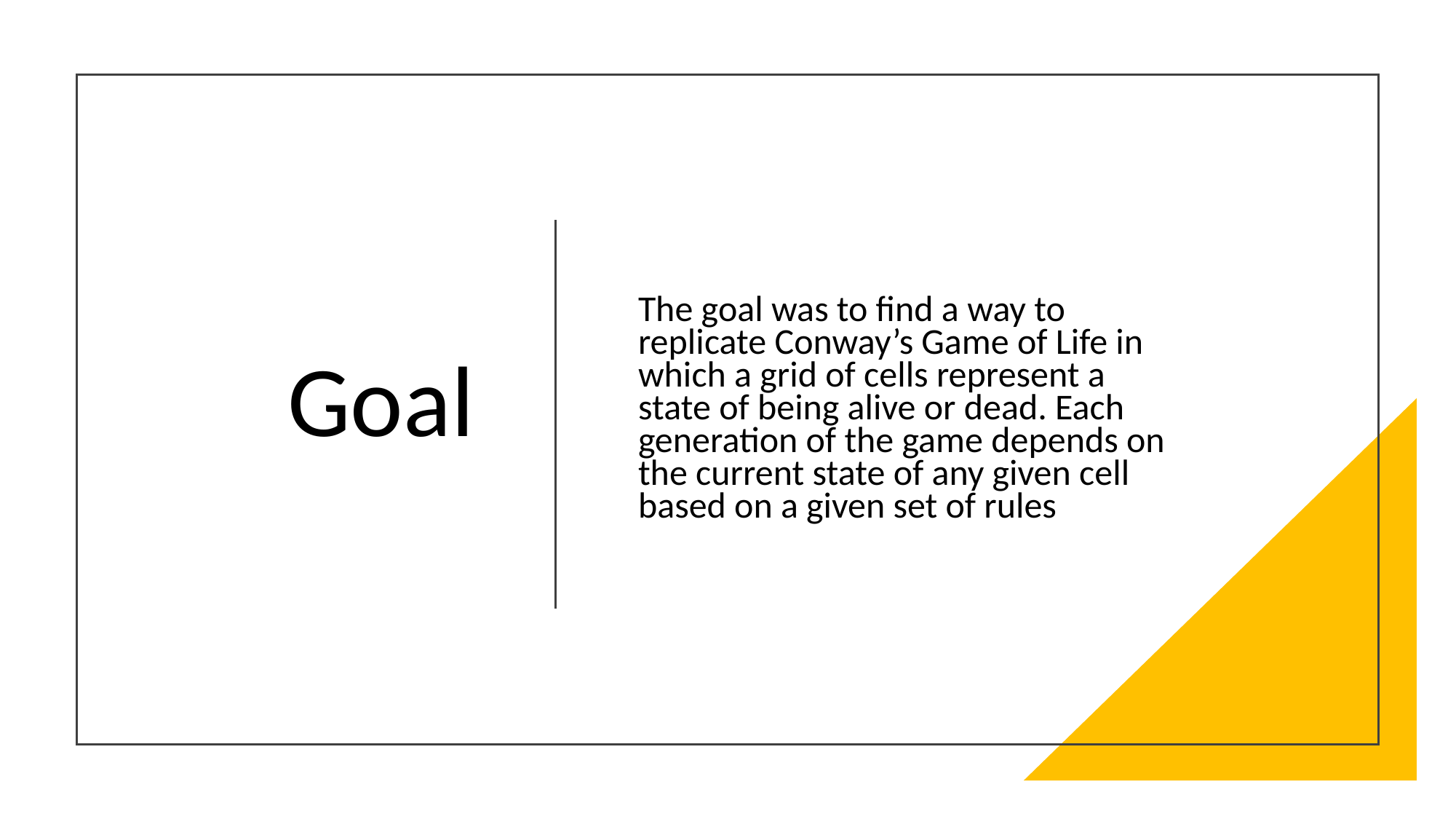

# Goal
The goal was to find a way to replicate Conway’s Game of Life in which a grid of cells represent a state of being alive or dead. Each generation of the game depends on the current state of any given cell based on a given set of rules